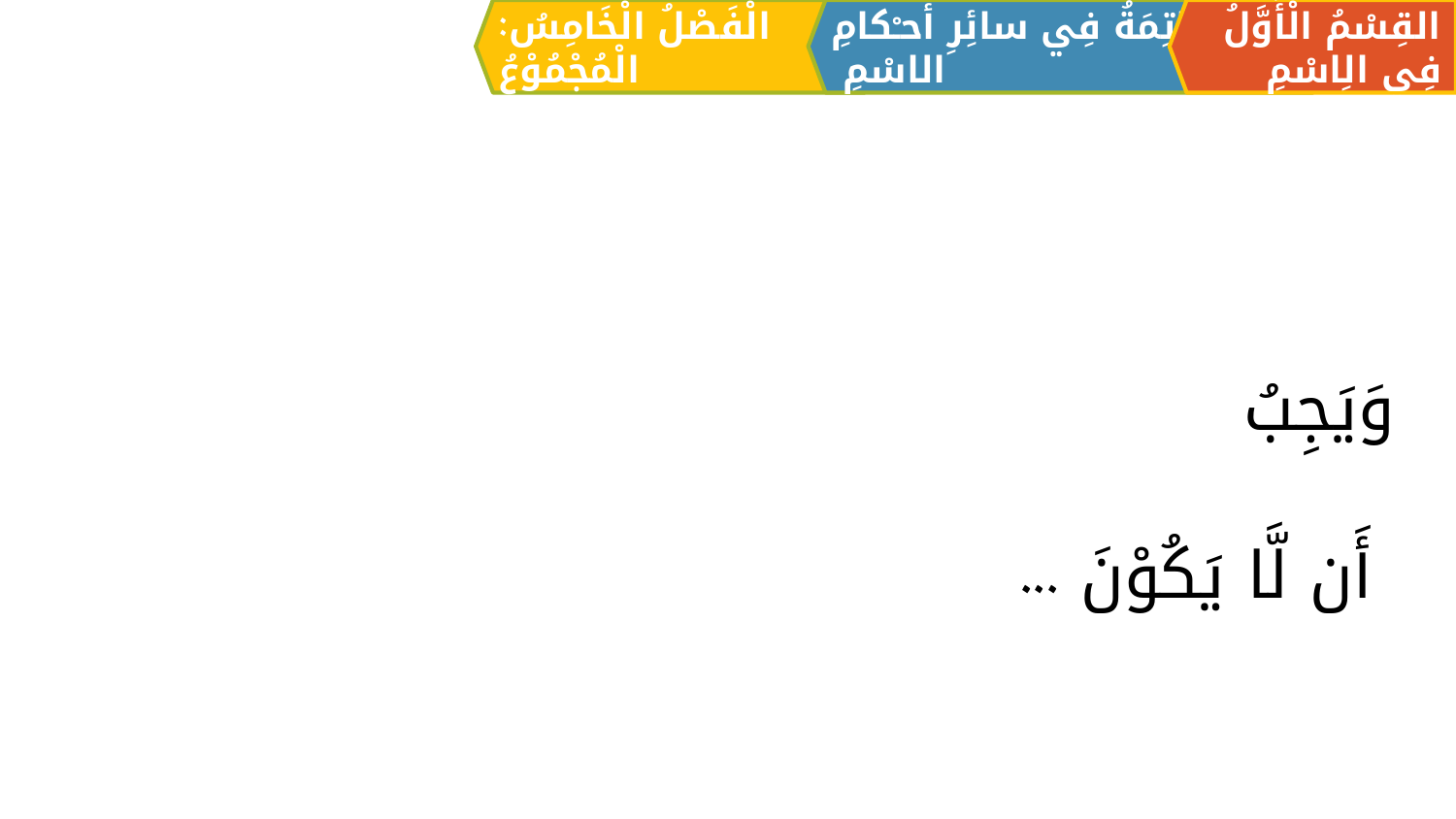

الْفَصْلُ الْخَامِسُ: الْمُجْمُوْعُ
القِسْمُ الْأَوَّلُ فِي الِاسْمِ
الْخَاتِمَةُ فِي سائِرِ أحـْكامِ الاسْمِ
وَيَجِبُ
 أَن لَّا يَكُوْنَ ...